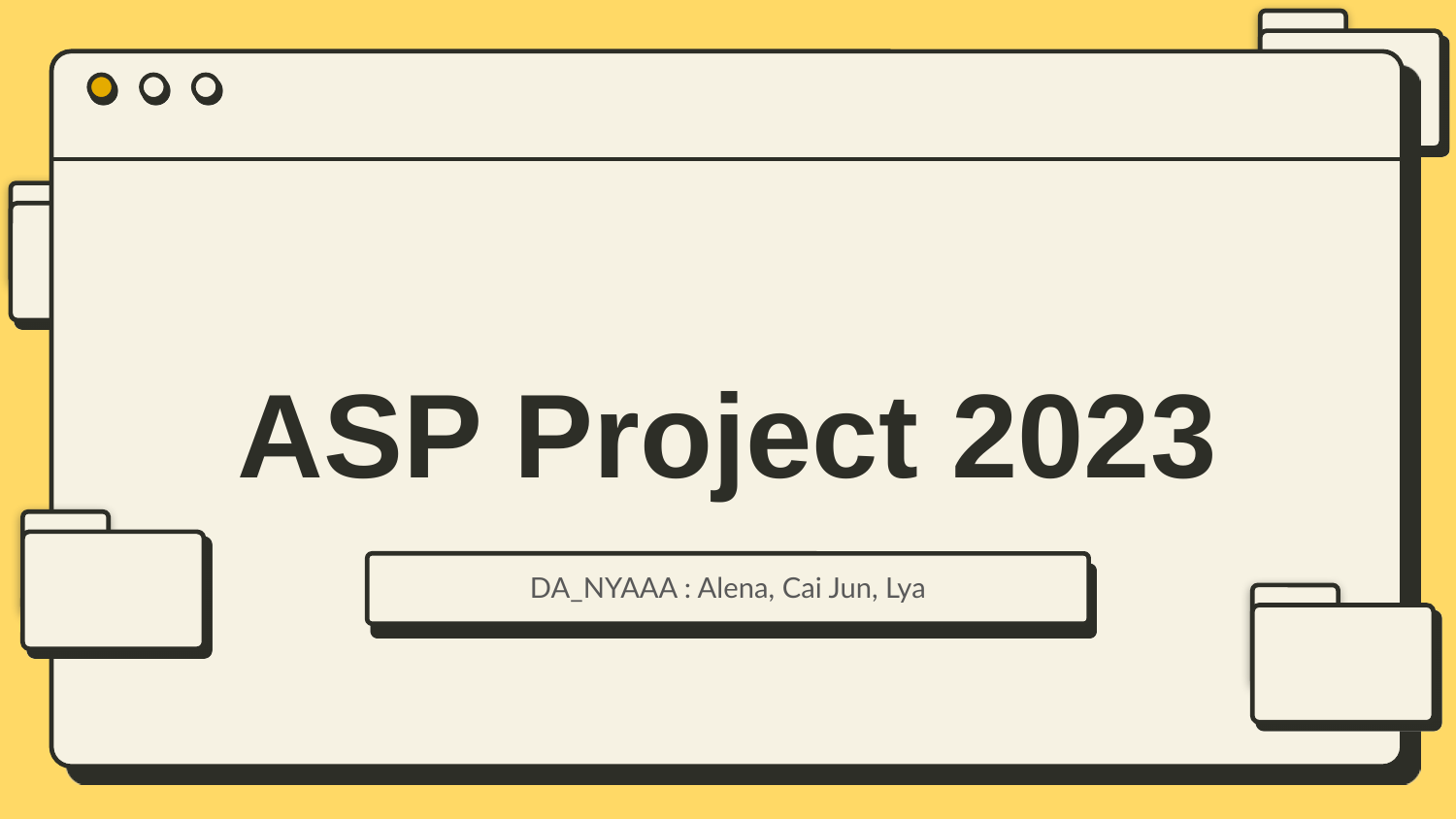

# ASP Project 2023

DA_NYAAA : Alena, Cai Jun, Lya